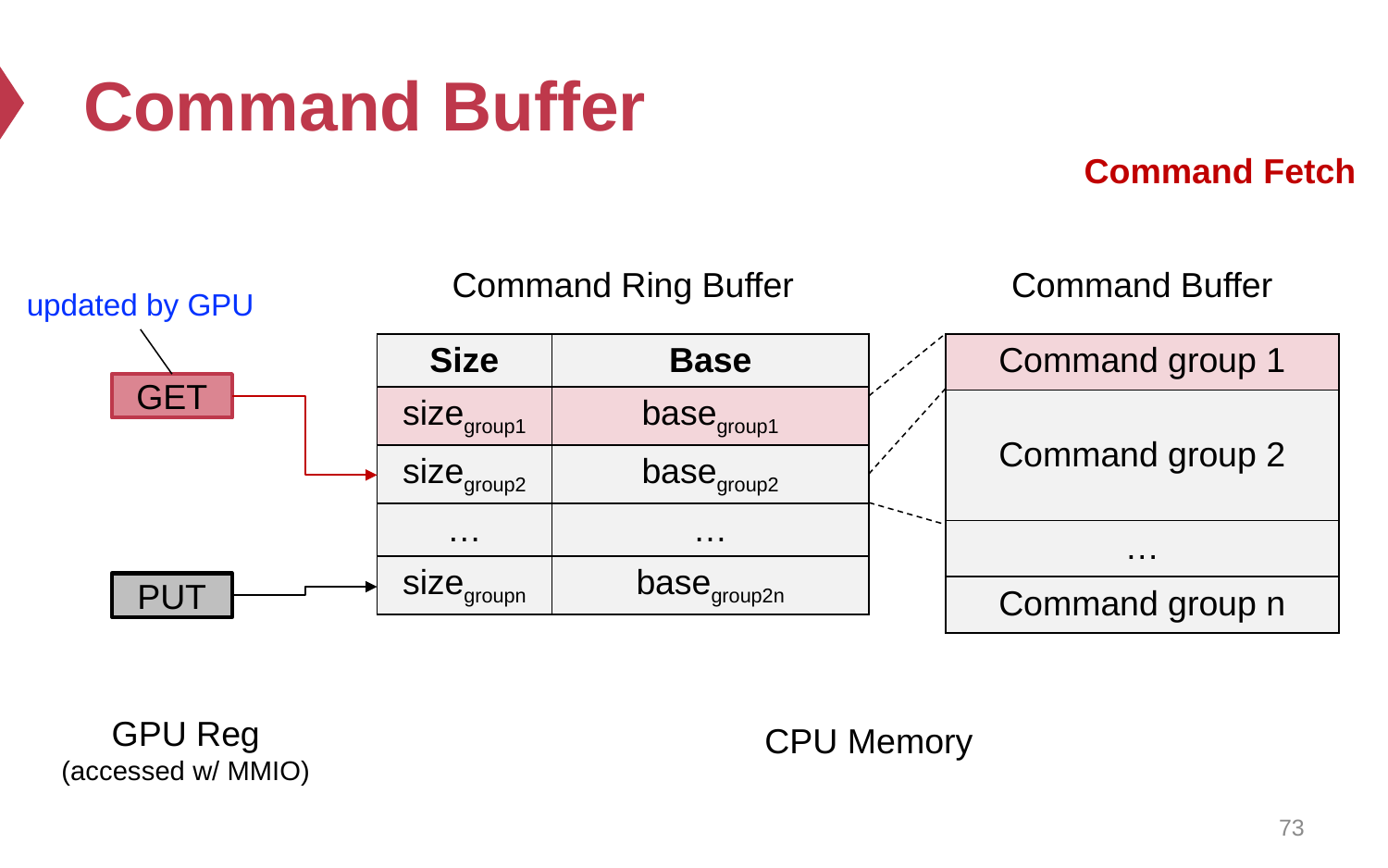

# Command Buffer
Command Fetch
Command Ring Buffer
Command Buffer
updated by GPU
| Size | Base |
| --- | --- |
| sizegroup1 | basegroup1 |
| sizegroup2 | basegroup2 |
| … | … |
| sizegroupn | basegroup2n |
| Command group 1 |
| --- |
| Command group 2 |
| … |
| Command group n |
GET
PUT
GPU Reg
(accessed w/ MMIO)
CPU Memory
73